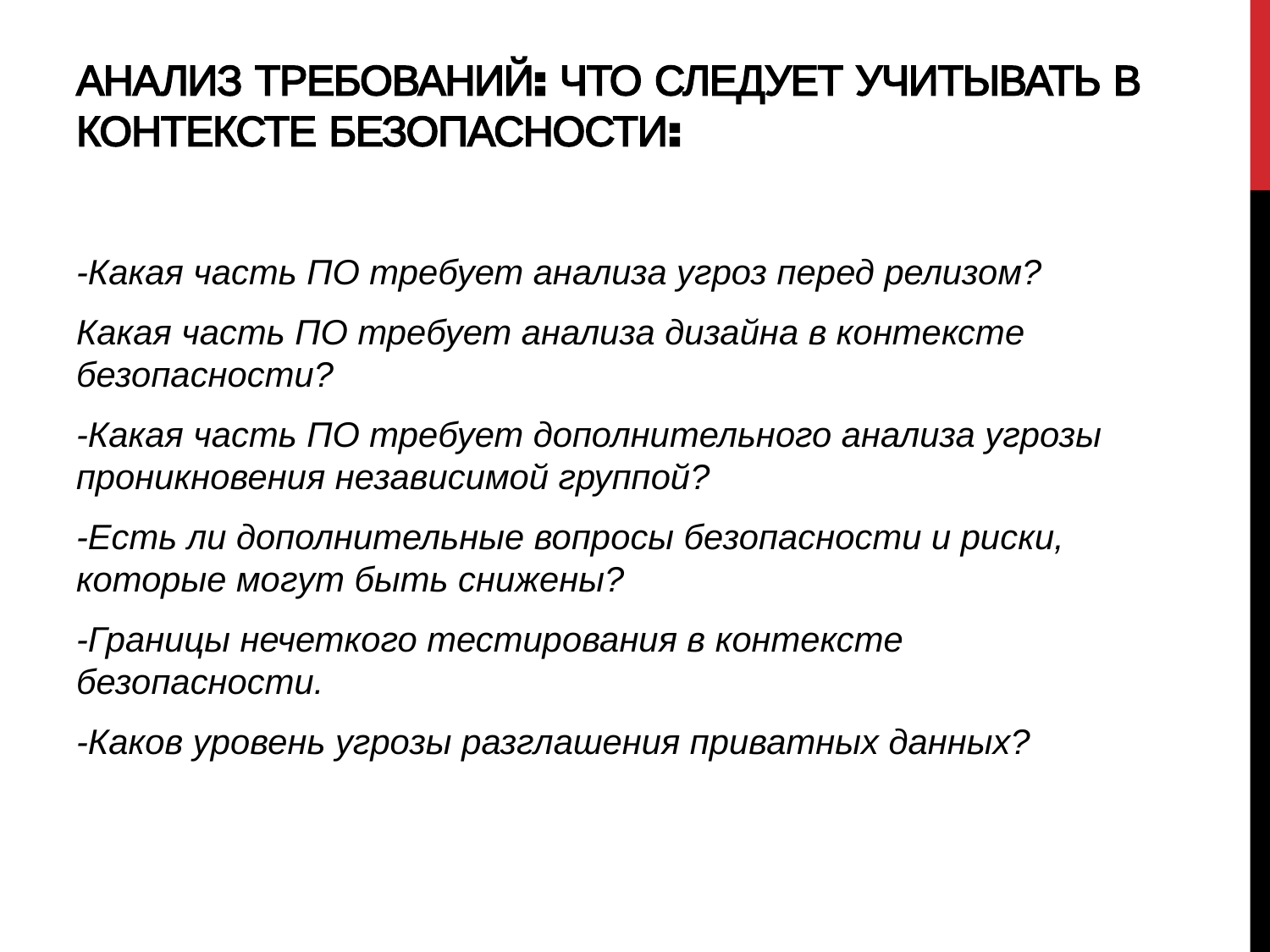

# Анализ требований: Что следует учитывать в контексте безопасности:
-Какая часть ПО требует анализа угроз перед релизом?
Какая часть ПО требует анализа дизайна в контексте безопасности?
-Какая часть ПО требует дополнительного анализа угрозы проникновения независимой группой?
-Есть ли дополнительные вопросы безопасности и риски, которые могут быть снижены?
-Границы нечеткого тестирования в контексте безопасности.
-Каков уровень угрозы разглашения приватных данных?